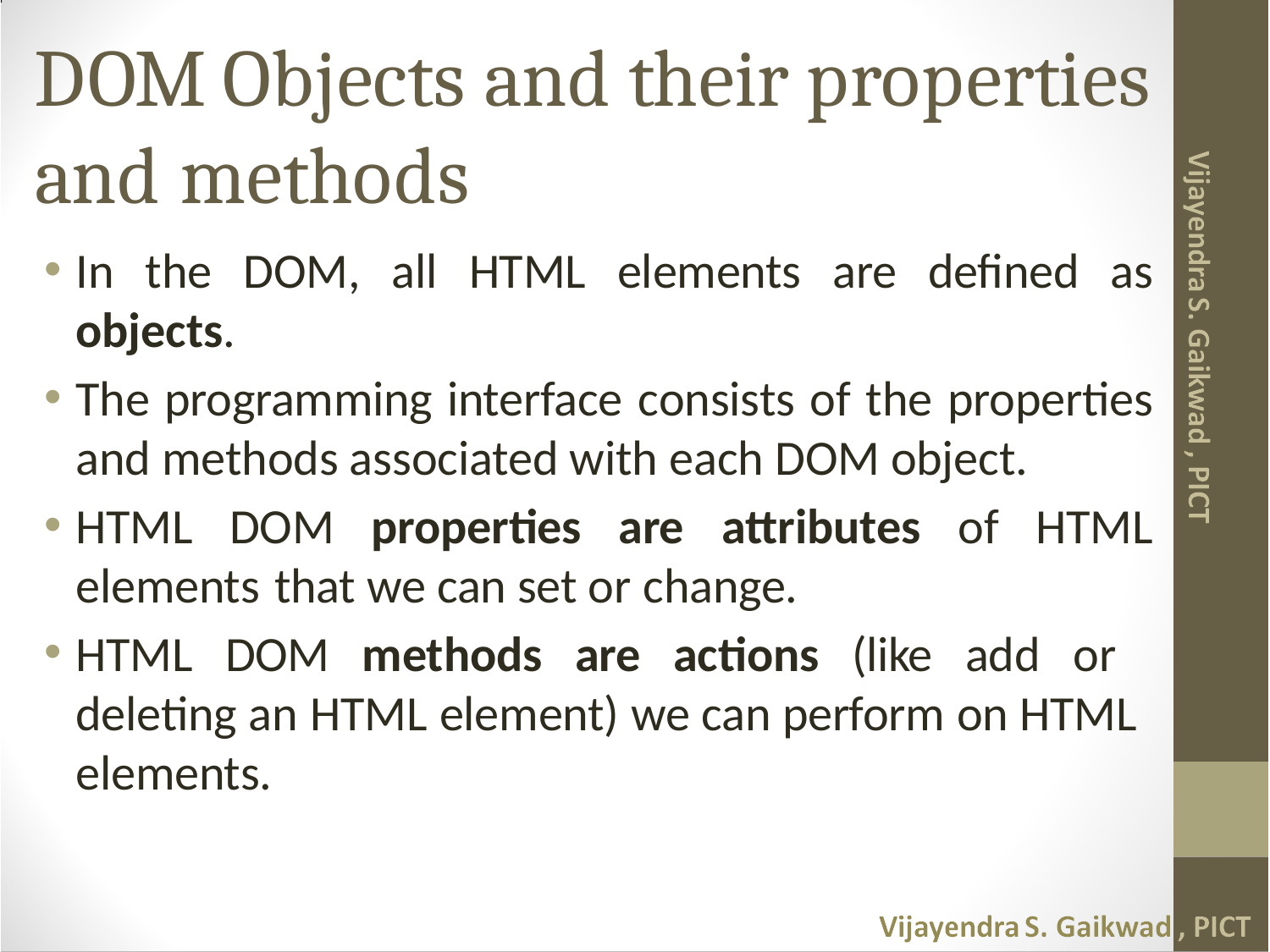

# DOM Objects and their properties and methods
In the DOM, all HTML elements are defined as objects.
The programming interface consists of the properties and methods associated with each DOM object.
HTML DOM properties are attributes of HTML elements that we can set or change.
HTML DOM methods are actions (like add or  deleting an HTML element) we can perform on HTML  elements.